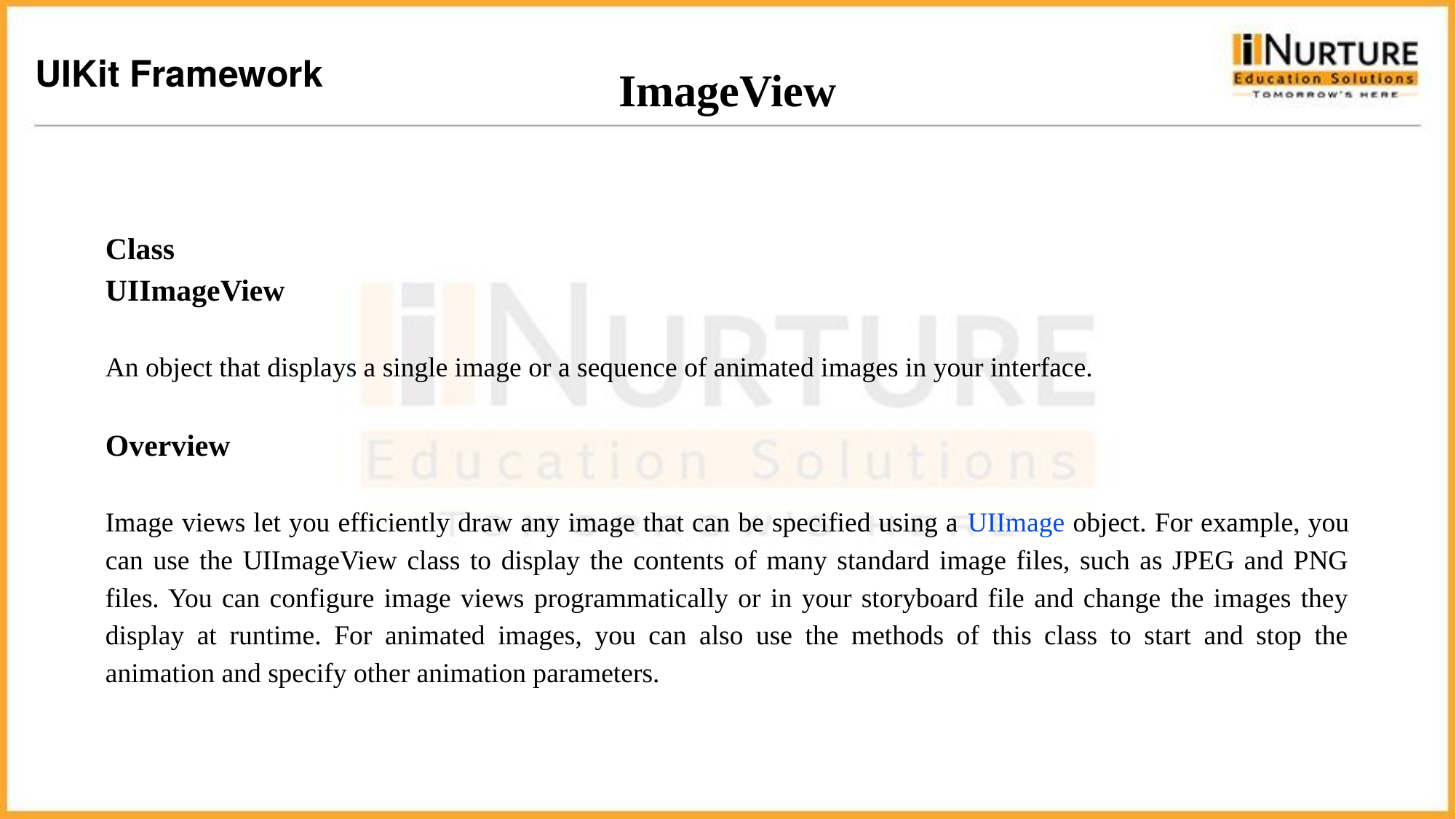

UIKit Framework
# ImageView
Class
UIImageView

An object that displays a single image or a sequence of animated images in your interface.

Overview

Image views let you efficiently draw any image that can be specified using a UIImage object. For example, you can use the UIImageView class to display the contents of many standard image files, such as JPEG and PNG files. You can configure image views programmatically or in your storyboard file and change the images they display at runtime. For animated images, you can also use the methods of this class to start and stop the animation and specify other animation parameters.